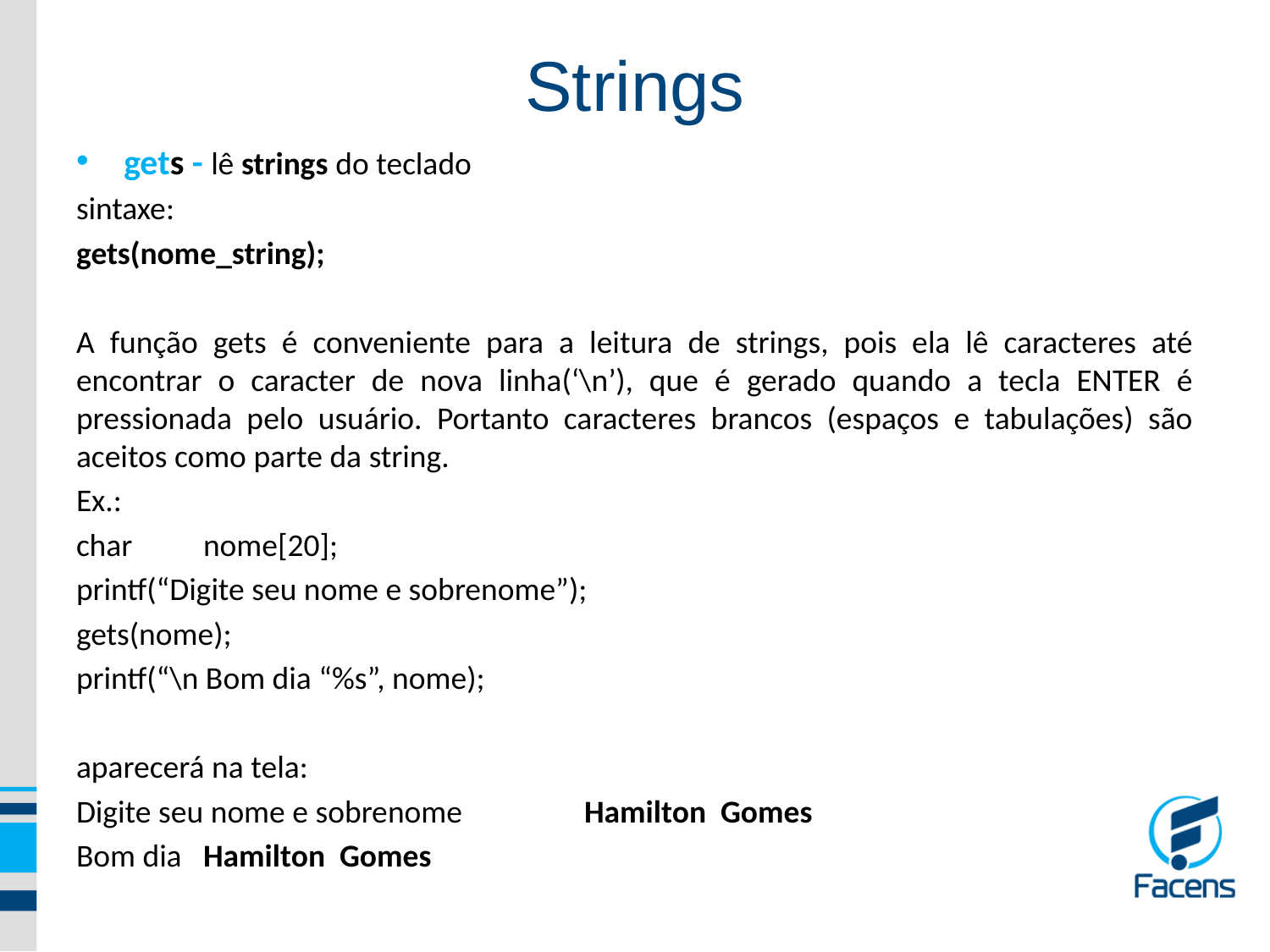

Strings
gets - lê strings do teclado
sintaxe:
gets(nome_string);

A função gets é conveniente para a leitura de strings, pois ela lê caracteres até encontrar o caracter de nova linha(‘\n’), que é gerado quando a tecla ENTER é pressionada pelo usuário. Portanto caracteres brancos (espaços e tabulações) são aceitos como parte da string.
Ex.:
char	nome[20];
printf(“Digite seu nome e sobrenome”);
gets(nome);
printf(“\n Bom dia “%s”, nome);

aparecerá na tela:
Digite seu nome e sobrenome	Hamilton  Gomes
Bom dia	Hamilton  Gomes